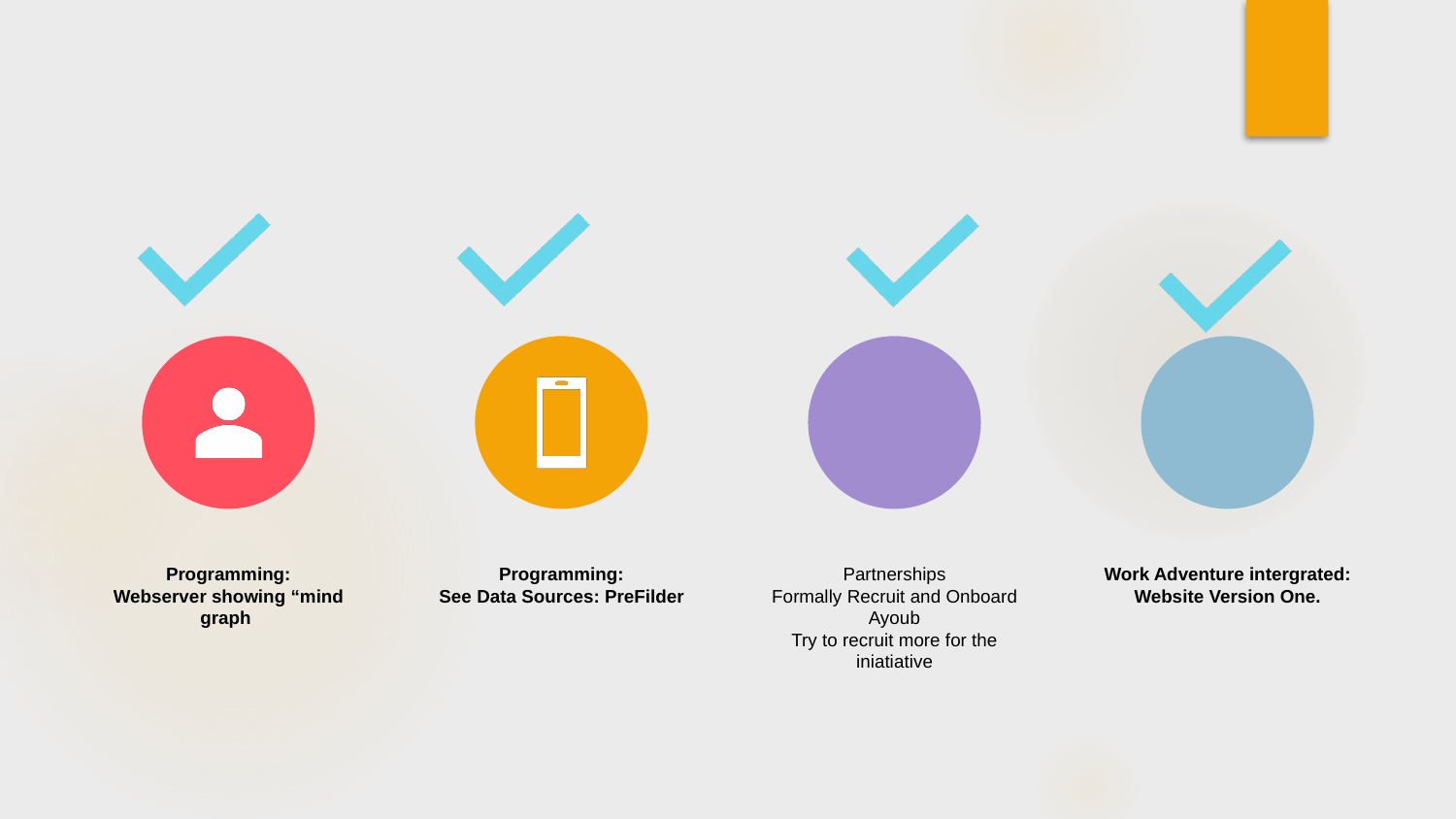

Programming:
Webserver showing “mind graph

Programming:
See Data Sources: PreFilder

Partnerships
Formally Recruit and Onboard Ayoub
Try to recruit more for the iniatiative

Work Adventure intergrated:
Website Version One.